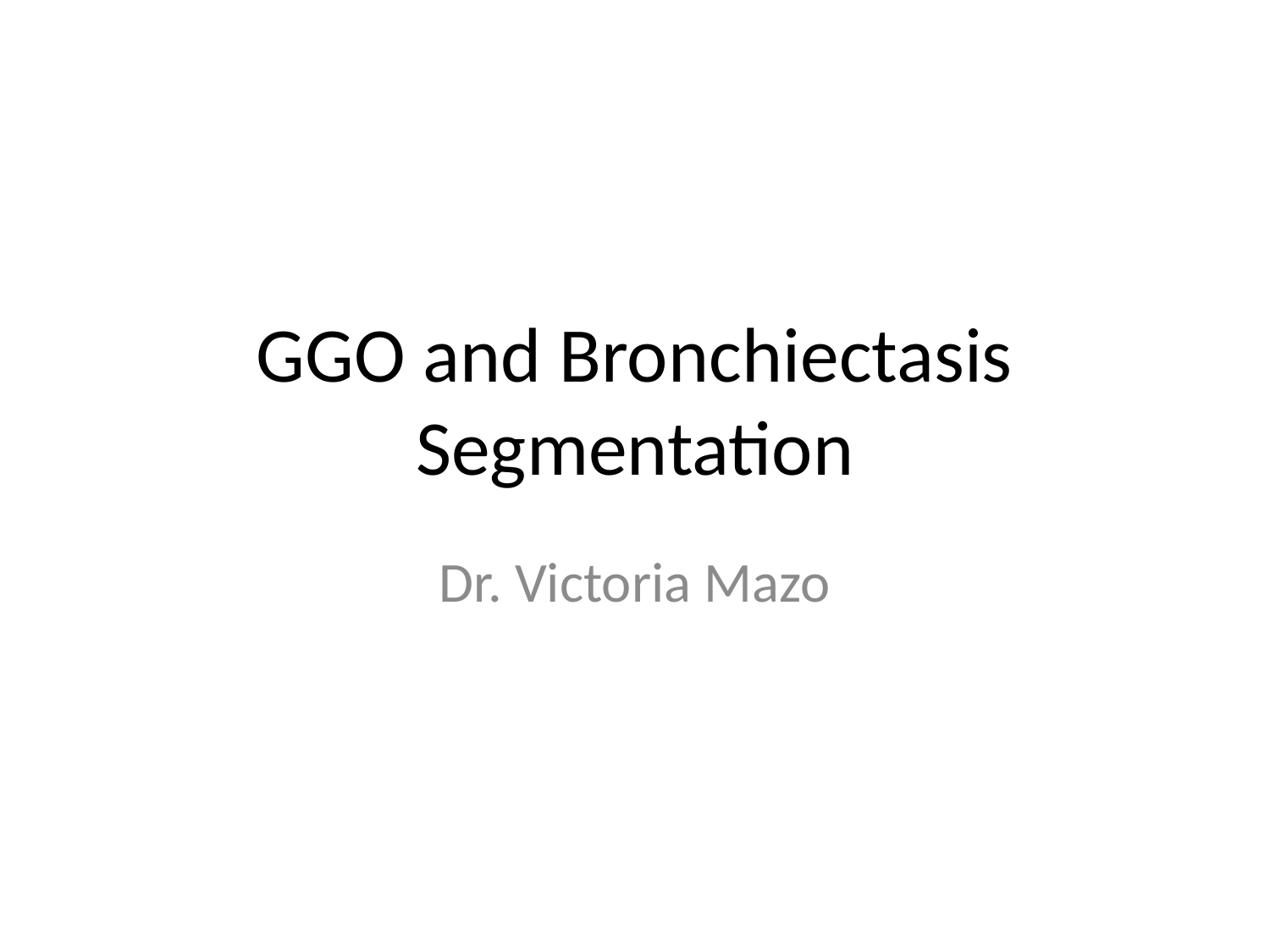

# GGO and Bronchiectasis Segmentation
Dr. Victoria Mazo